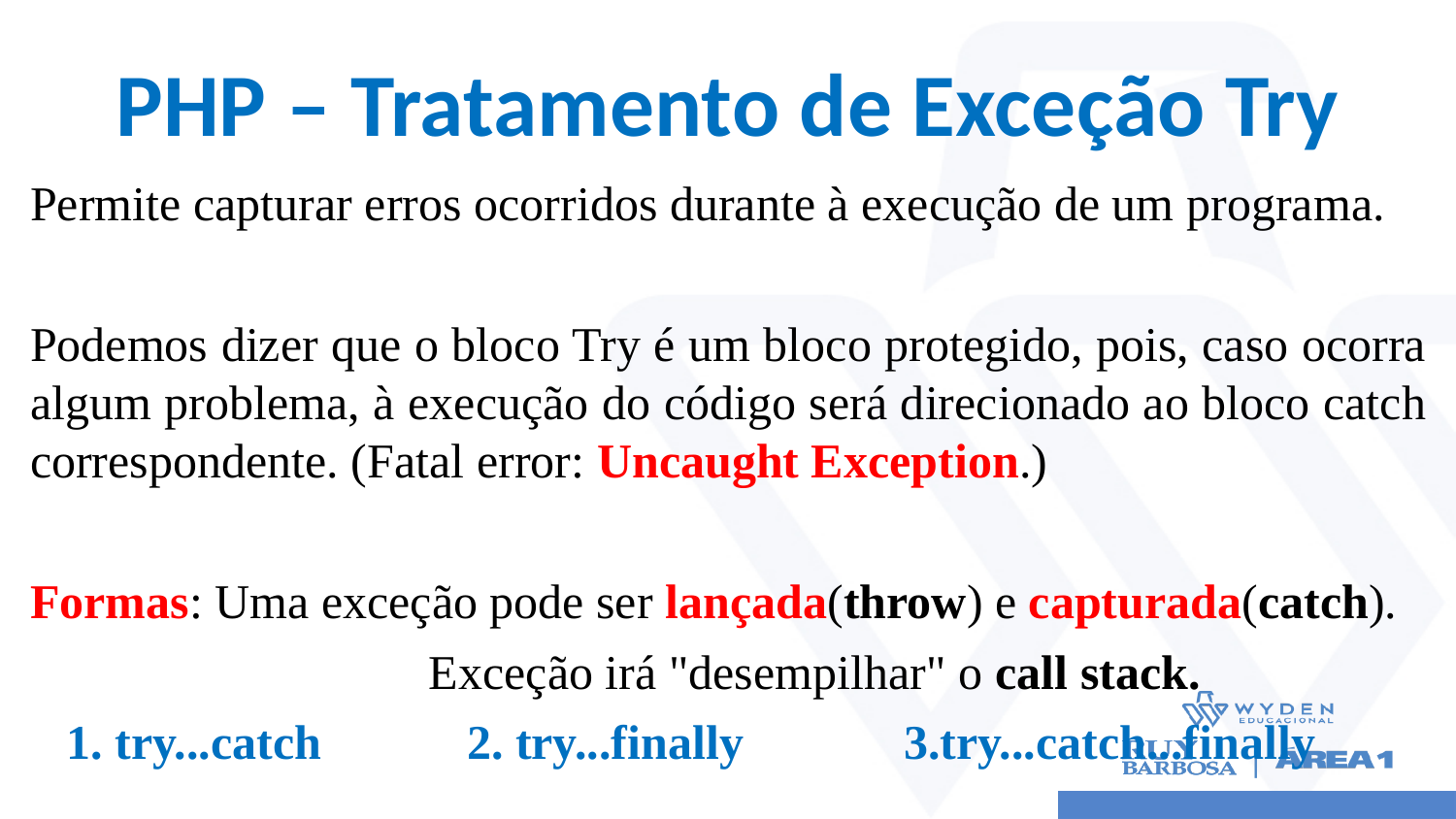

# PHP – Tratamento de Exceção Try
Permite capturar erros ocorridos durante à execução de um programa.

Podemos dizer que o bloco Try é um bloco protegido, pois, caso ocorra algum problema, à execução do código será direcionado ao bloco catch correspondente. (Fatal error: Uncaught Exception.)

Formas: Uma exceção pode ser lançada(throw) e capturada(catch).
		   Exceção irá "desempilhar" o call stack.
   1. try...catch 	2. try...finally		3.try...catch...finally